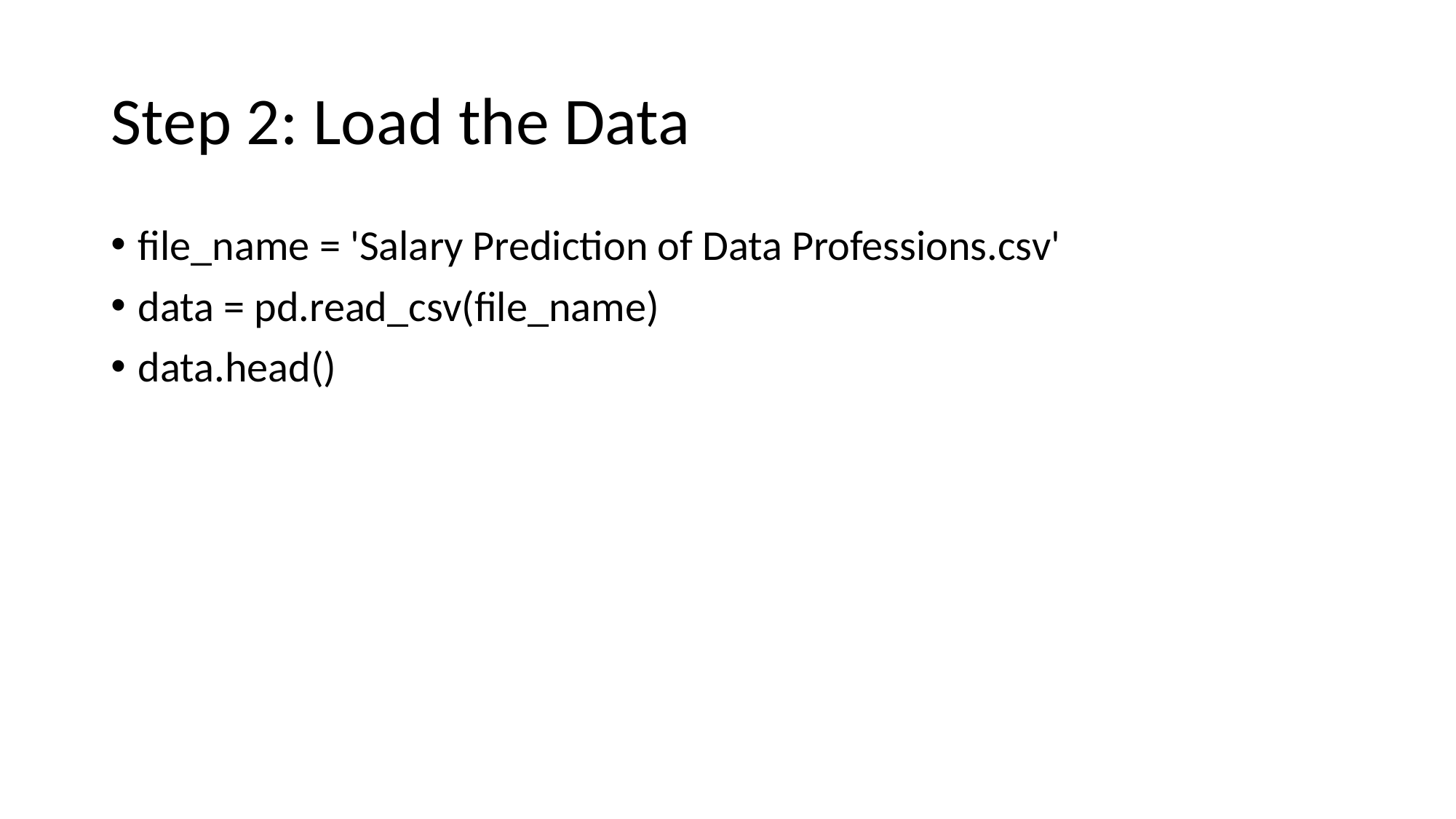

# Step 2: Load the Data
file_name = 'Salary Prediction of Data Professions.csv'
data = pd.read_csv(file_name)
data.head()